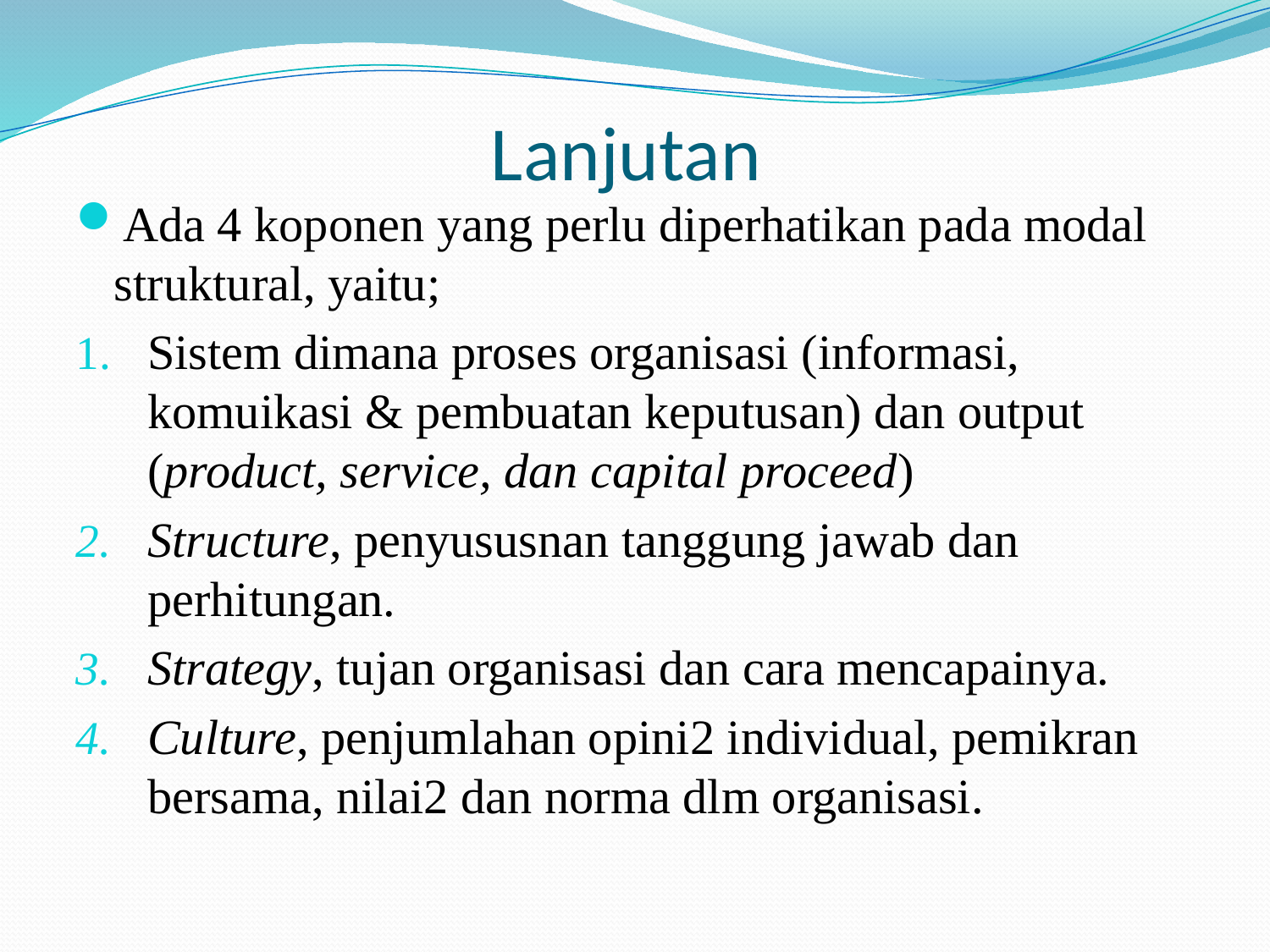

# Lanjutan
Ada 4 koponen yang perlu diperhatikan pada modal struktural, yaitu;
Sistem dimana proses organisasi (informasi, komuikasi & pembuatan keputusan) dan output (product, service, dan capital proceed)
Structure, penyususnan tanggung jawab dan perhitungan.
Strategy, tujan organisasi dan cara mencapainya.
Culture, penjumlahan opini2 individual, pemikran bersama, nilai2 dan norma dlm organisasi.